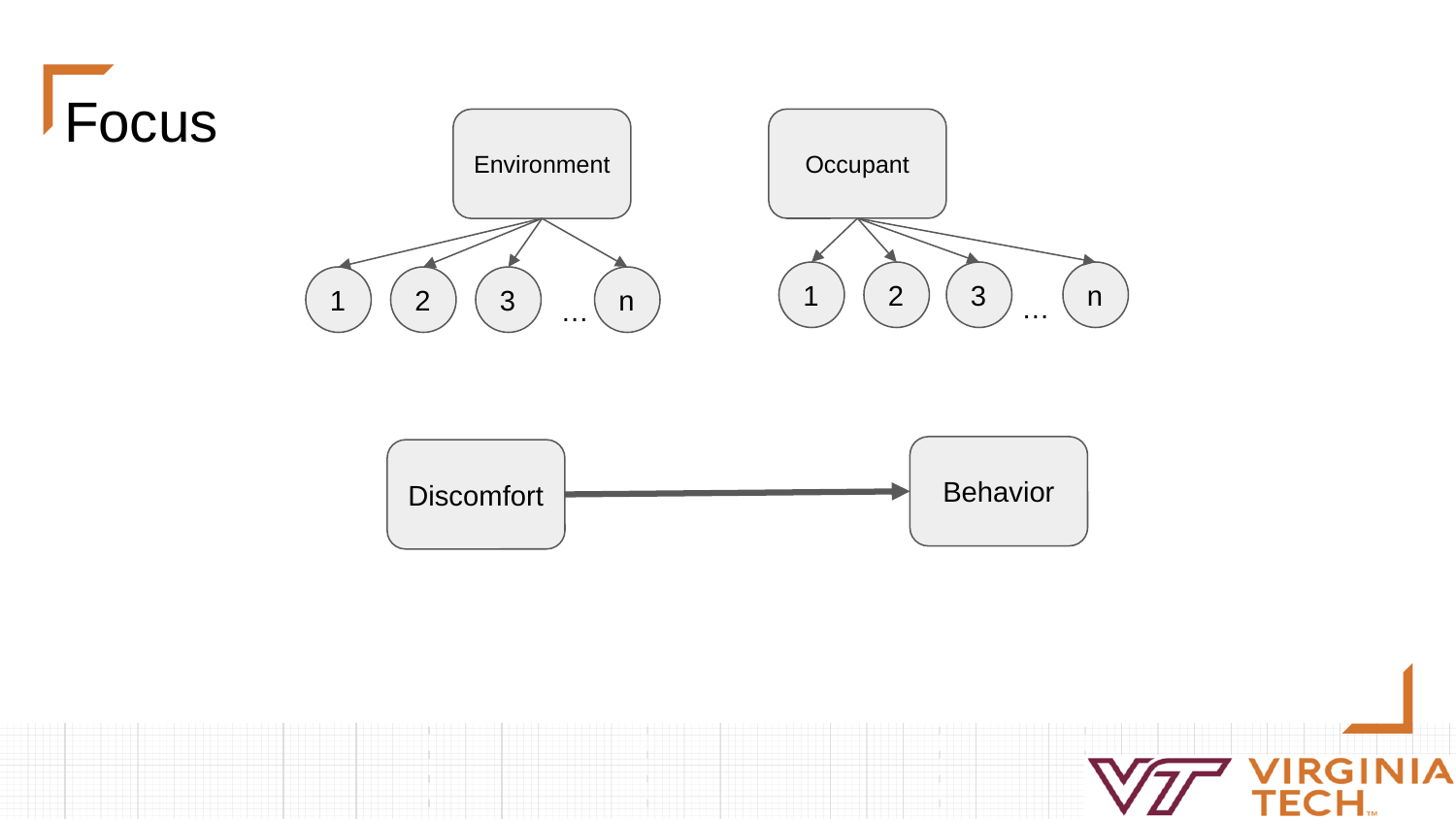

# Focus
Occupant
Environment
1
2
3
n
1
2
3
n
…
…
Behavior
Discomfort